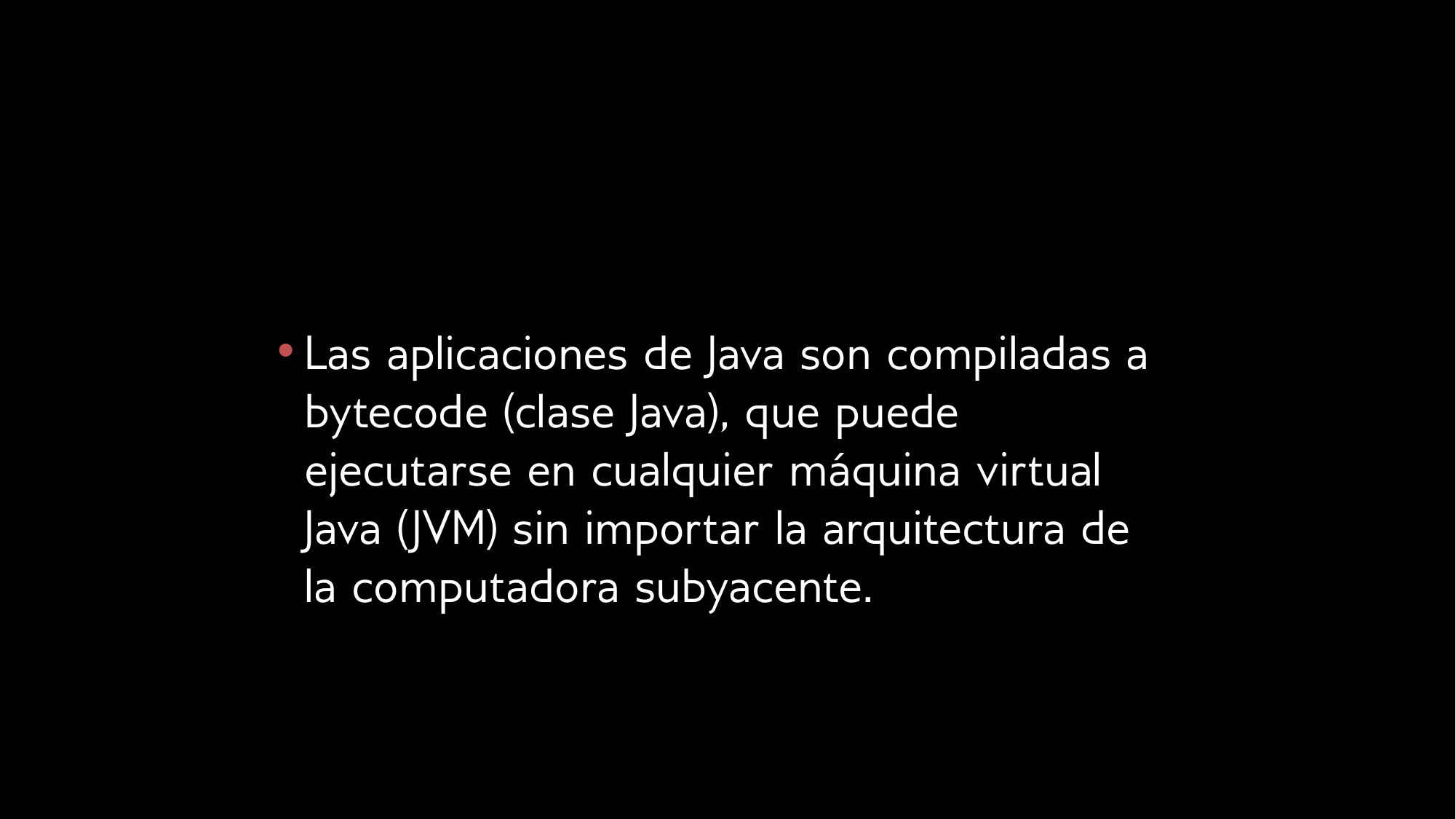

#
Las aplicaciones de Java son compiladas a bytecode (clase Java), que puede ejecutarse en cualquier máquina virtual Java (JVM) sin importar la arquitectura de la computadora subyacente.